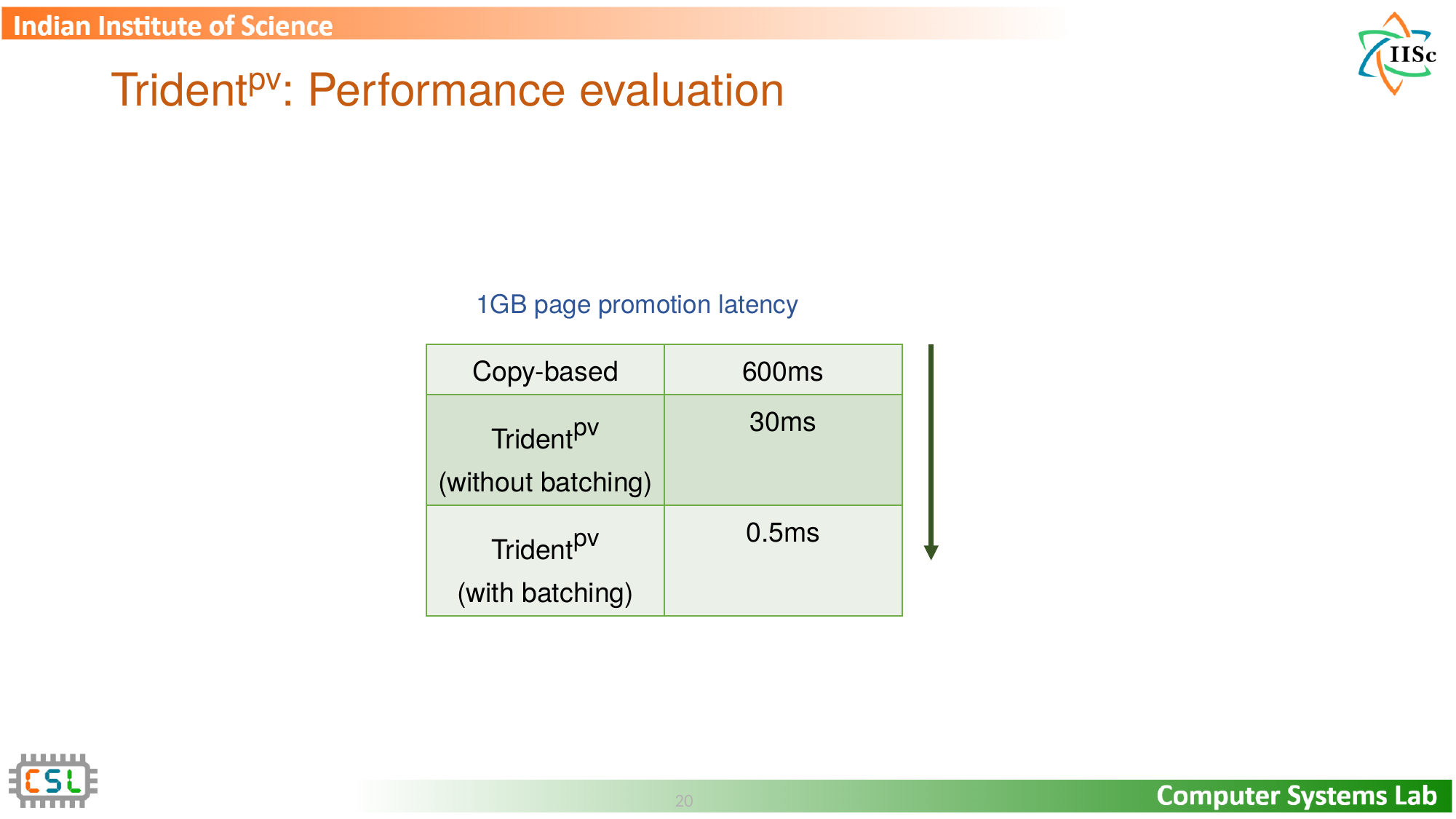

# Tridentpv: Performance evaluation
  1GB page promotion latency
| Copy-based | 600ms |
| --- | --- |
| Tridentpv (without batching) | 30ms |
| Tridentpv (with batching) | 0.5ms |
20